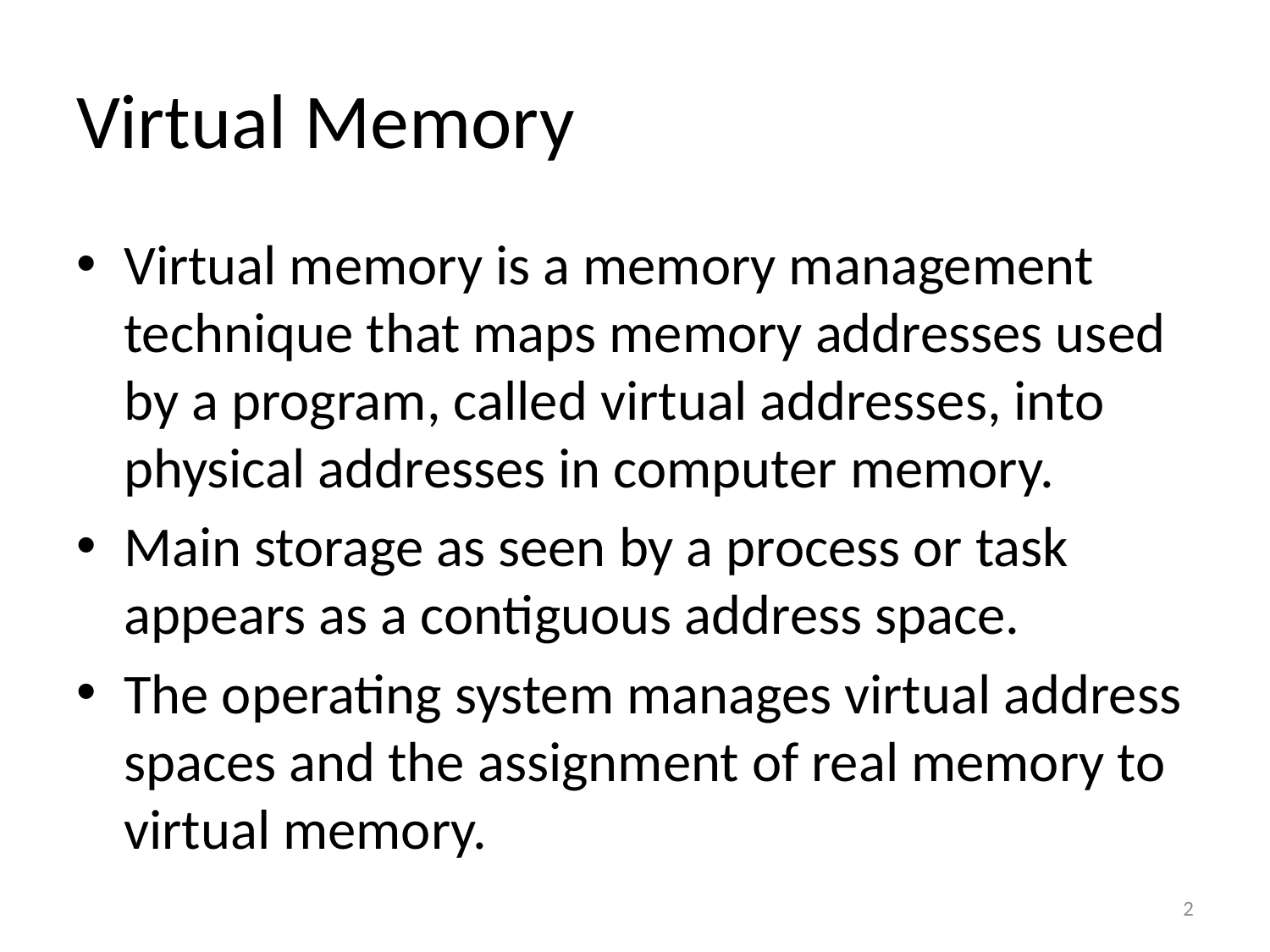

# Virtual Memory
Virtual memory is a memory management technique that maps memory addresses used by a program, called virtual addresses, into physical addresses in computer memory.
Main storage as seen by a process or task appears as a contiguous address space.
The operating system manages virtual address spaces and the assignment of real memory to virtual memory.
2